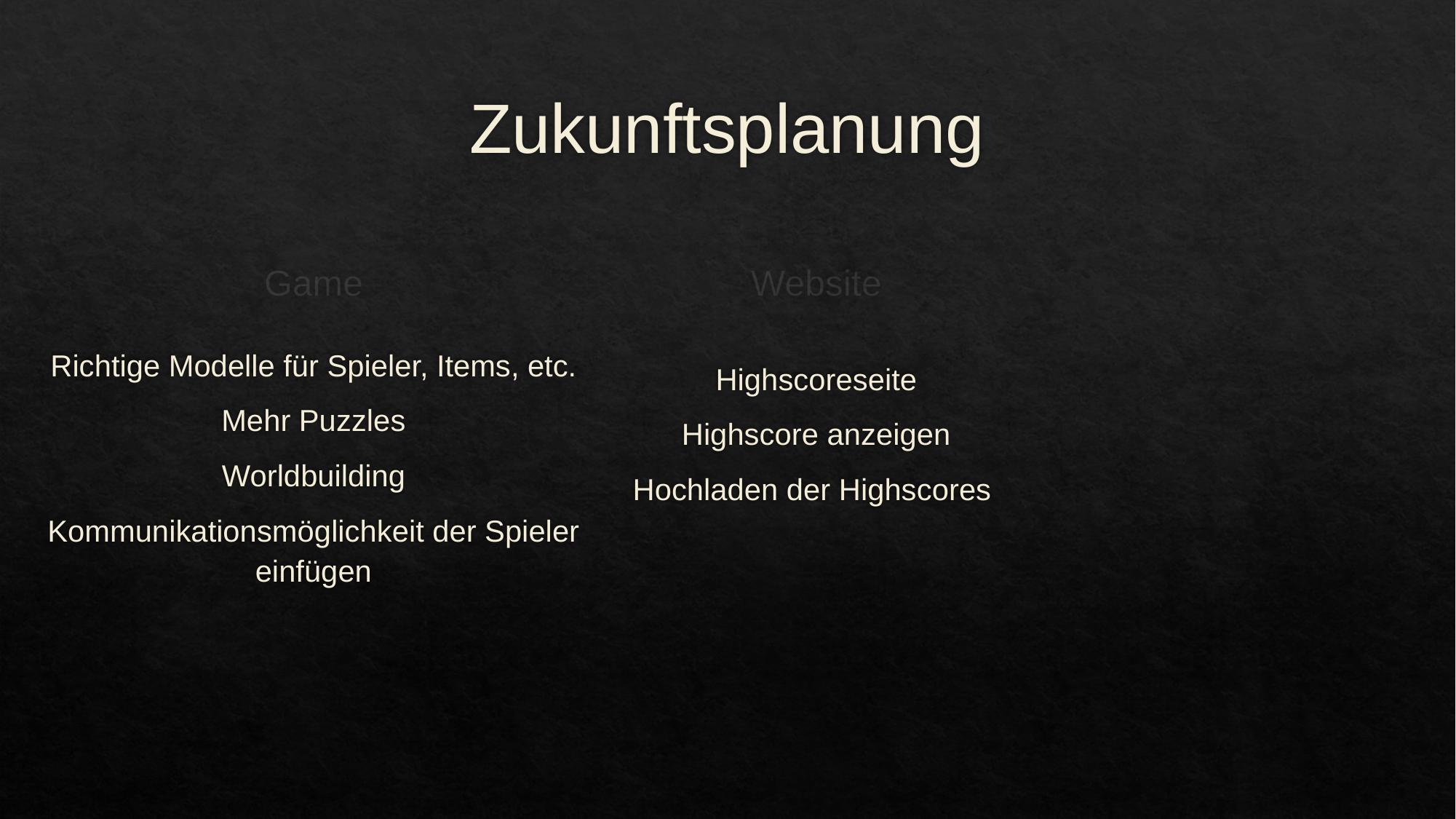

# Zukunftsplanung
Game
Website
Richtige Modelle für Spieler, Items, etc.
Mehr Puzzles
Worldbuilding
Kommunikationsmöglichkeit der Spieler einfügen
Highscoreseite
Highscore anzeigen
Hochladen der Highscores